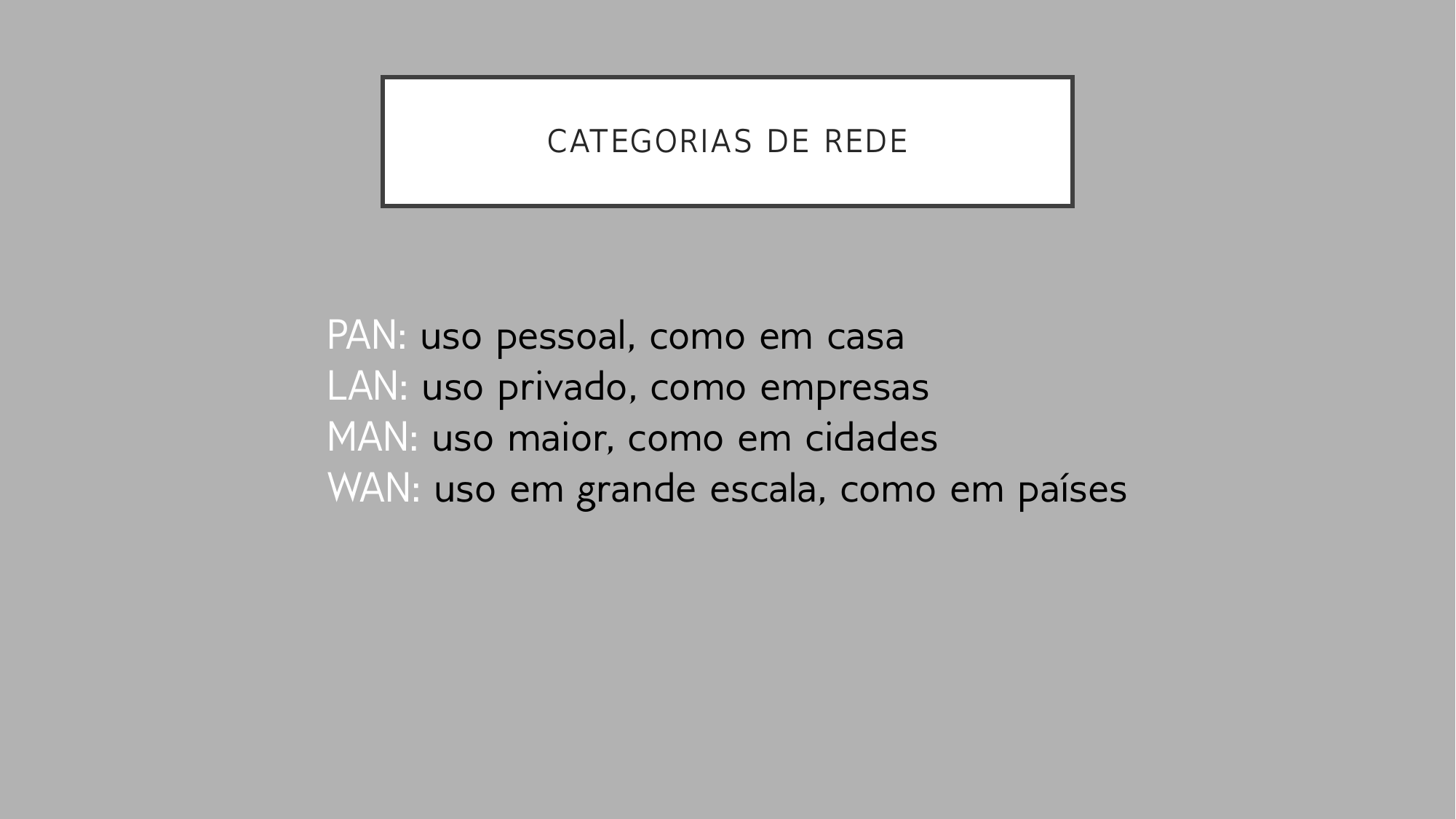

# Categorias de rede
PAN: uso pessoal, como em casa
LAN: uso privado, como empresas
MAN: uso maior, como em cidades
WAN: uso em grande escala, como em países